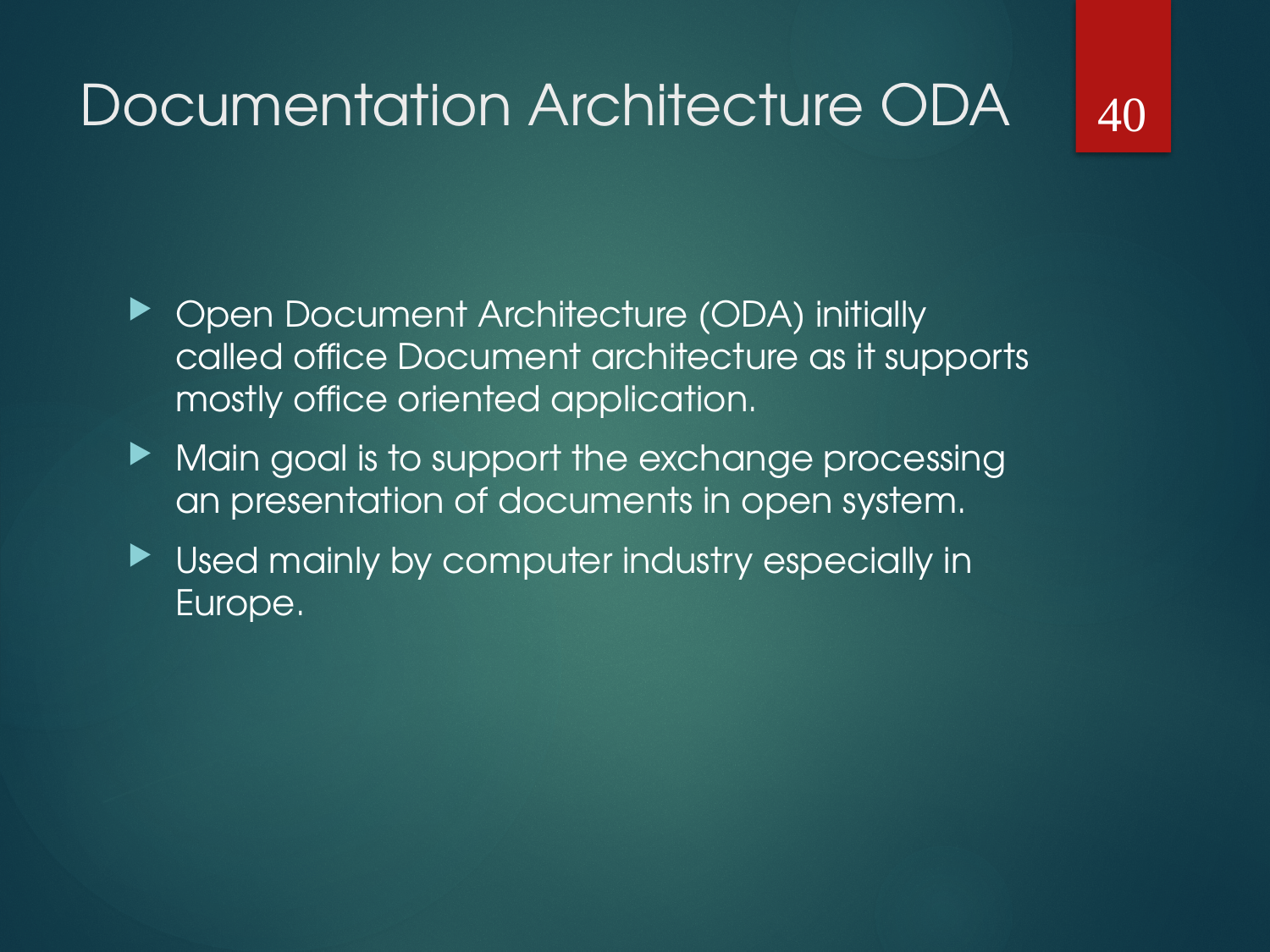

40
# Documentation Architecture ODA
Open Document Architecture (ODA) initially called office Document architecture as it supports mostly office oriented application.
Main goal is to support the exchange processing an presentation of documents in open system.
Used mainly by computer industry especially in Europe.